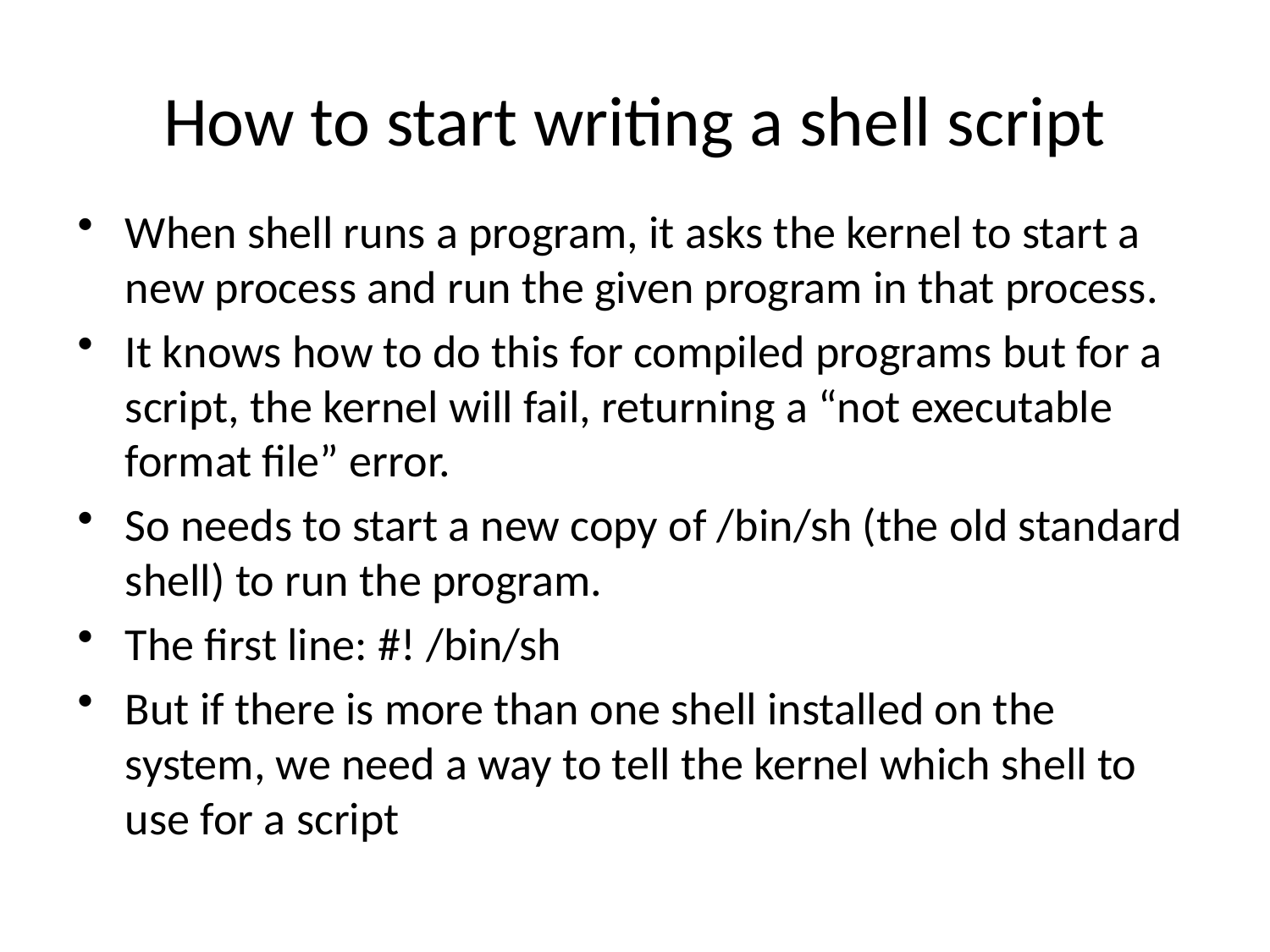

# How to start writing a shell script
When shell runs a program, it asks the kernel to start a new process and run the given program in that process.
It knows how to do this for compiled programs but for a script, the kernel will fail, returning a “not executable format file” error.
So needs to start a new copy of /bin/sh (the old standard shell) to run the program.
The first line: #! /bin/sh
But if there is more than one shell installed on the system, we need a way to tell the kernel which shell to use for a script